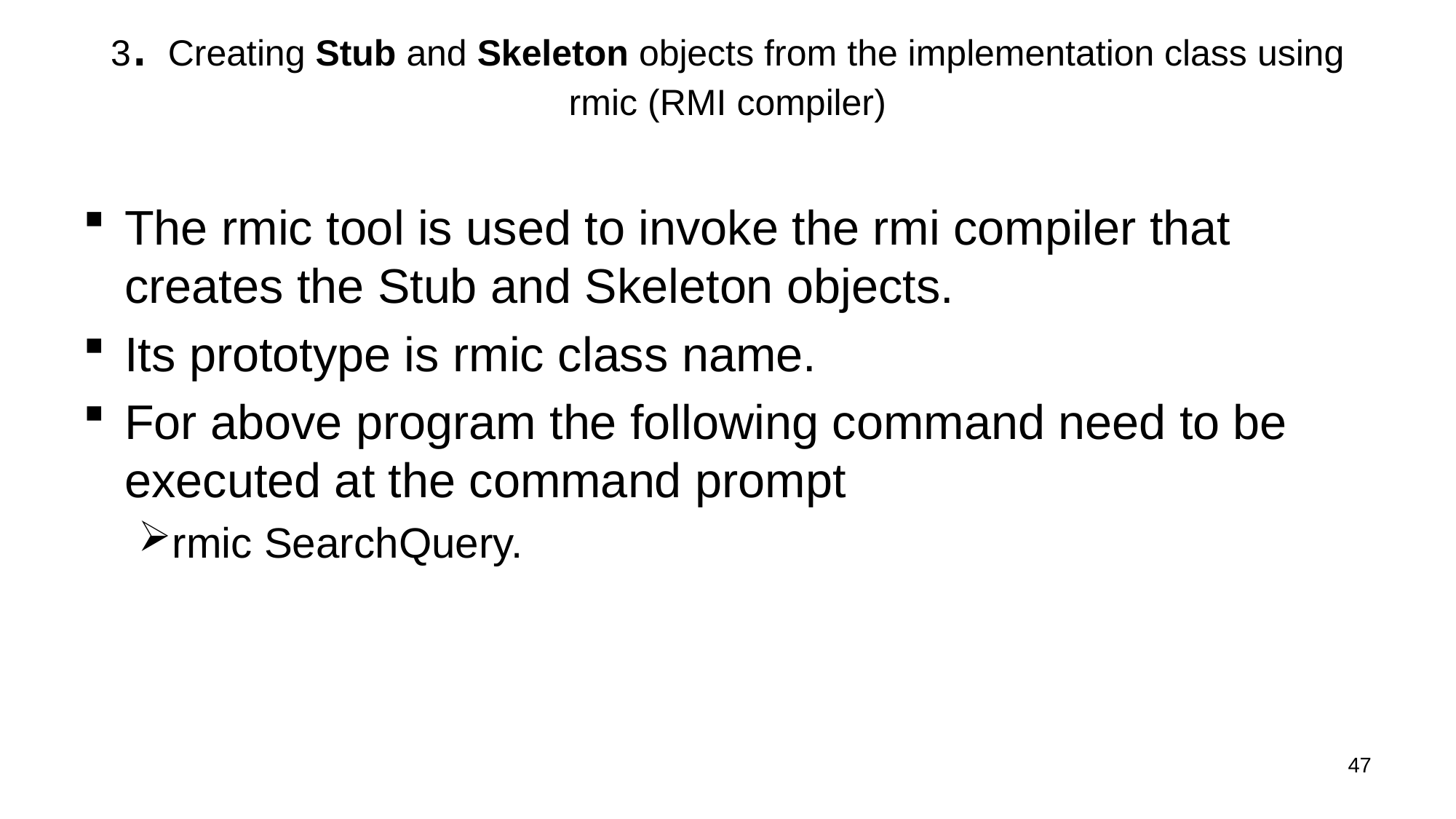

# 3. Creating Stub and Skeleton objects from the implementation class using rmic (RMI compiler)
The rmic tool is used to invoke the rmi compiler that creates the Stub and Skeleton objects.
Its prototype is rmic class name.
For above program the following command need to be executed at the command prompt
rmic SearchQuery.

47